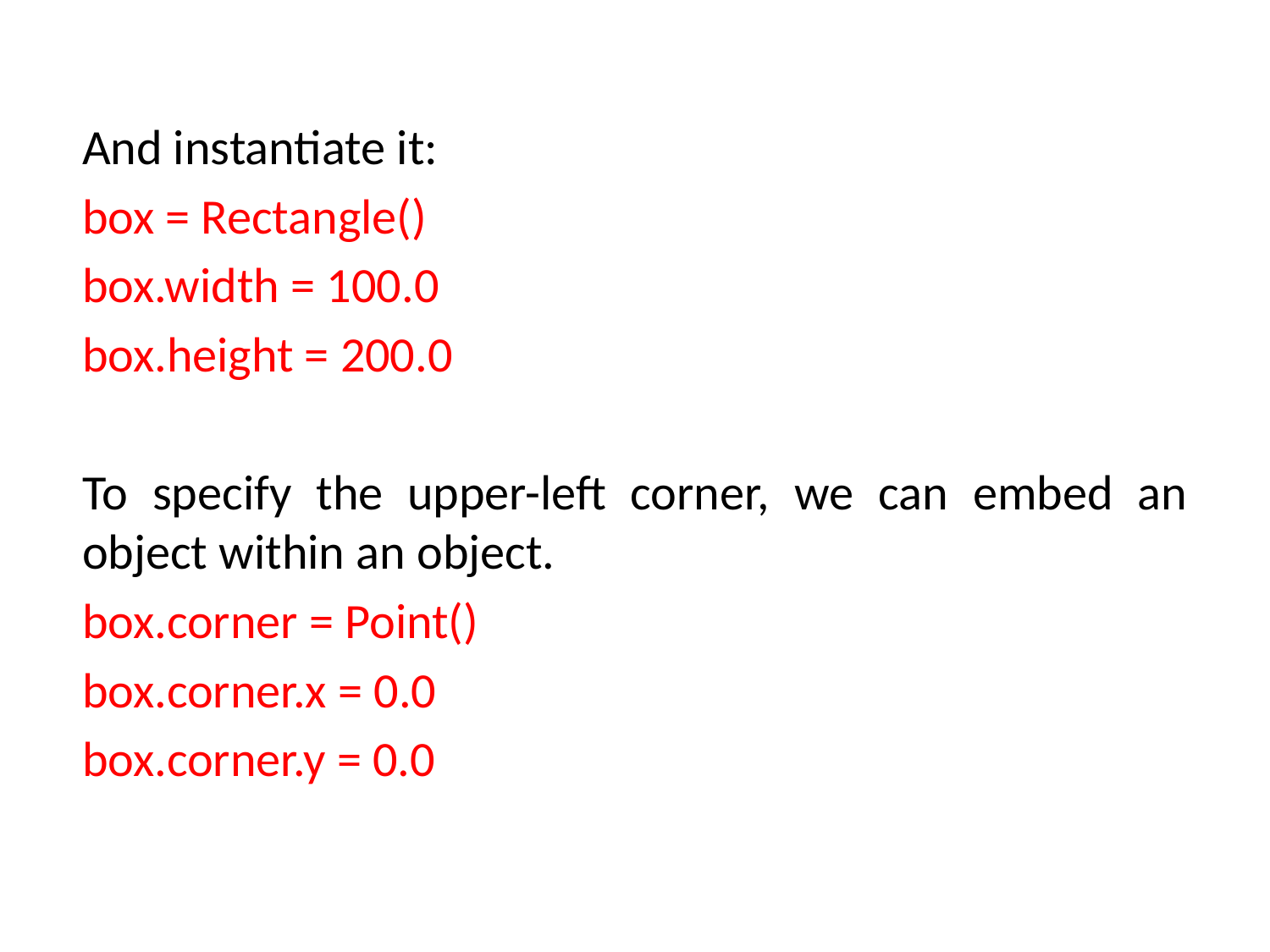

And instantiate it:
box = Rectangle()
box.width = 100.0
box.height = 200.0

To specify the upper-left corner, we can embed an object within an object.
box.corner = Point()
box.corner.x = 0.0
box.corner.y = 0.0